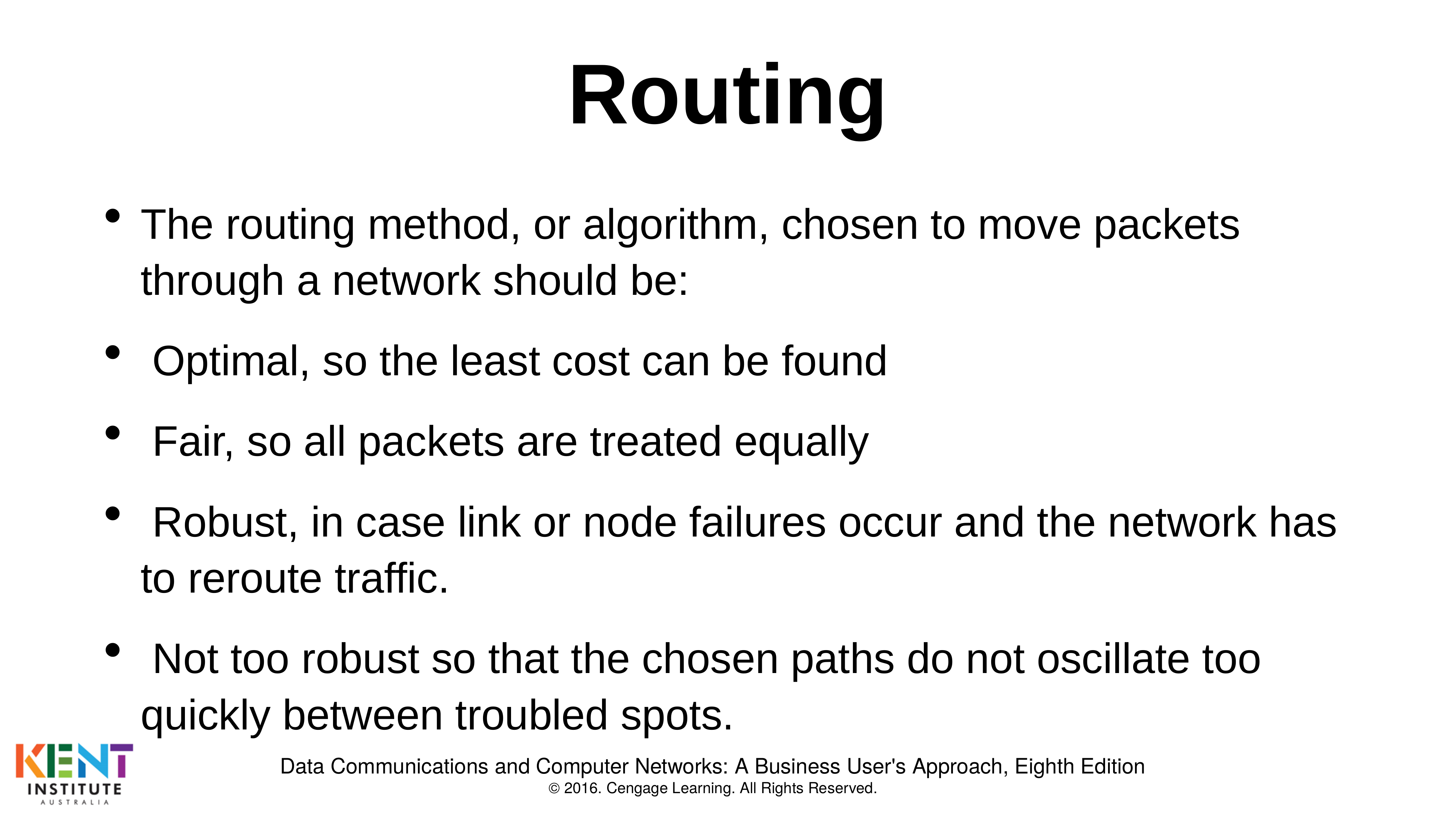

# Routing
The routing method, or algorithm, chosen to move packets through a network should be:
 Optimal, so the least cost can be found
 Fair, so all packets are treated equally
 Robust, in case link or node failures occur and the network has to reroute traffic.
 Not too robust so that the chosen paths do not oscillate too quickly between troubled spots.
Data Communications and Computer Networks: A Business User's Approach, Eighth Edition
© 2016. Cengage Learning. All Rights Reserved.